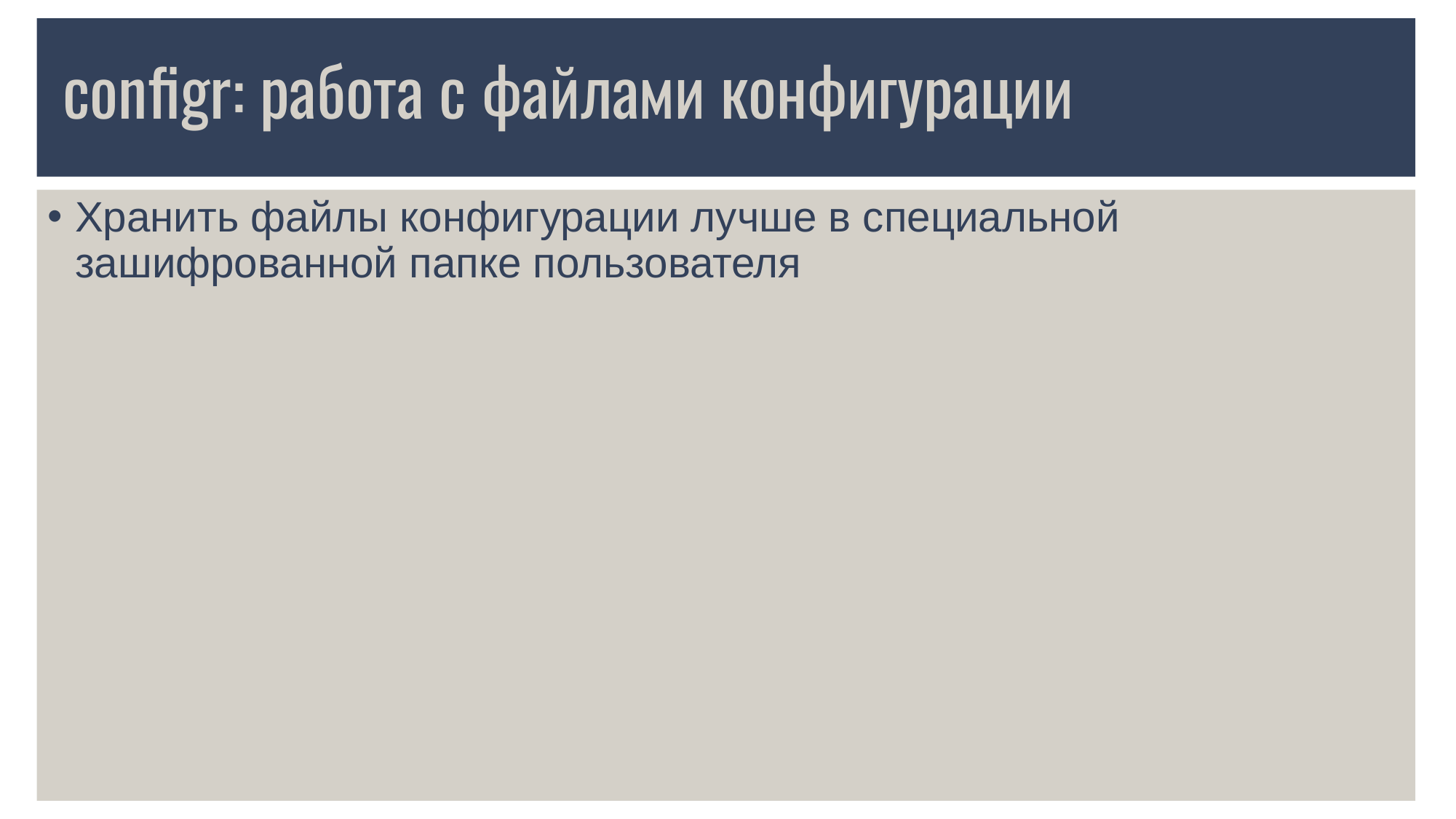

# configr: работа с файлами конфигурации
Хранить файлы конфигурации лучше в специальной зашифрованной папке пользователя